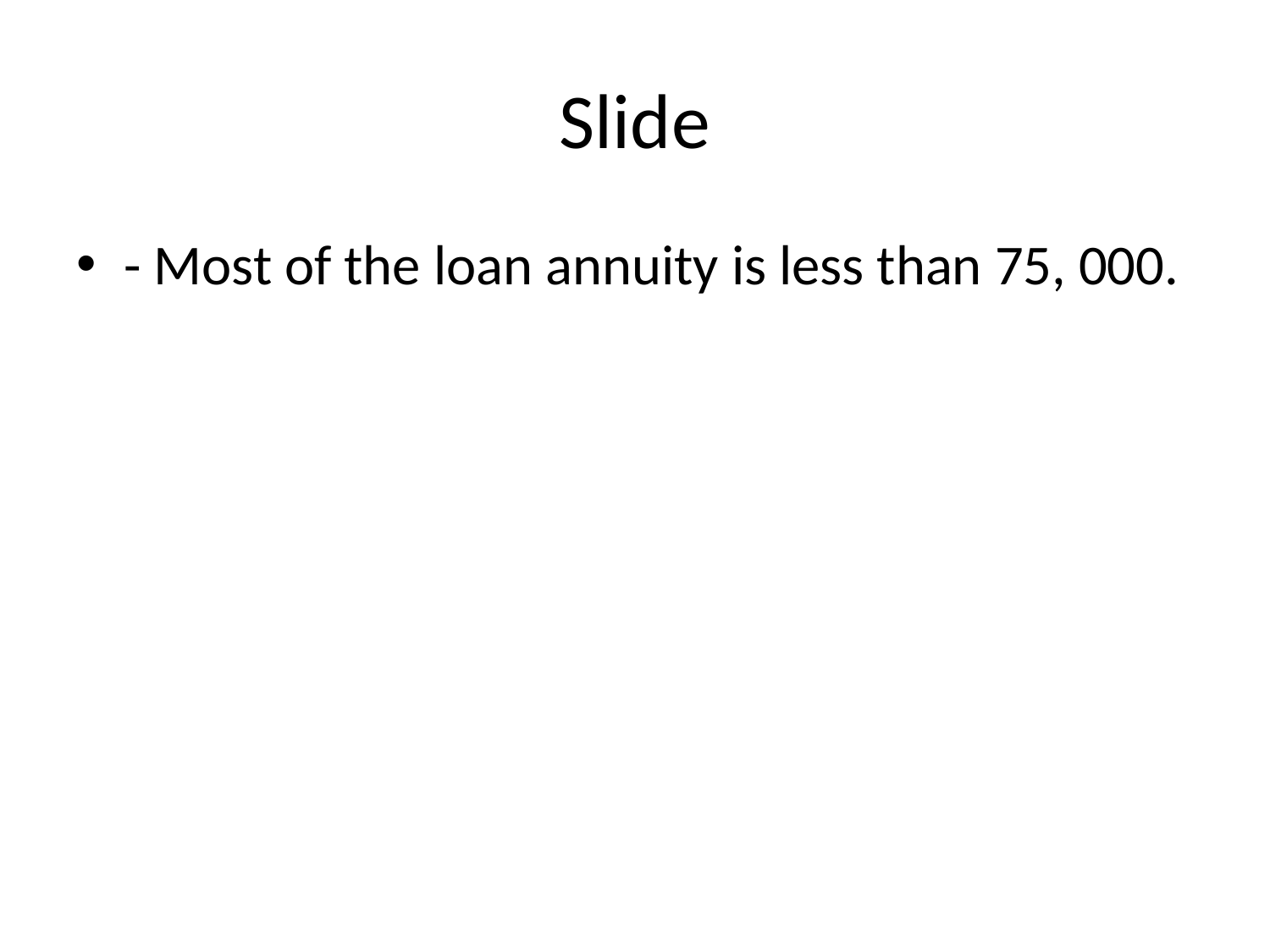

# Slide
- Most of the loan annuity is less than 75, 000.